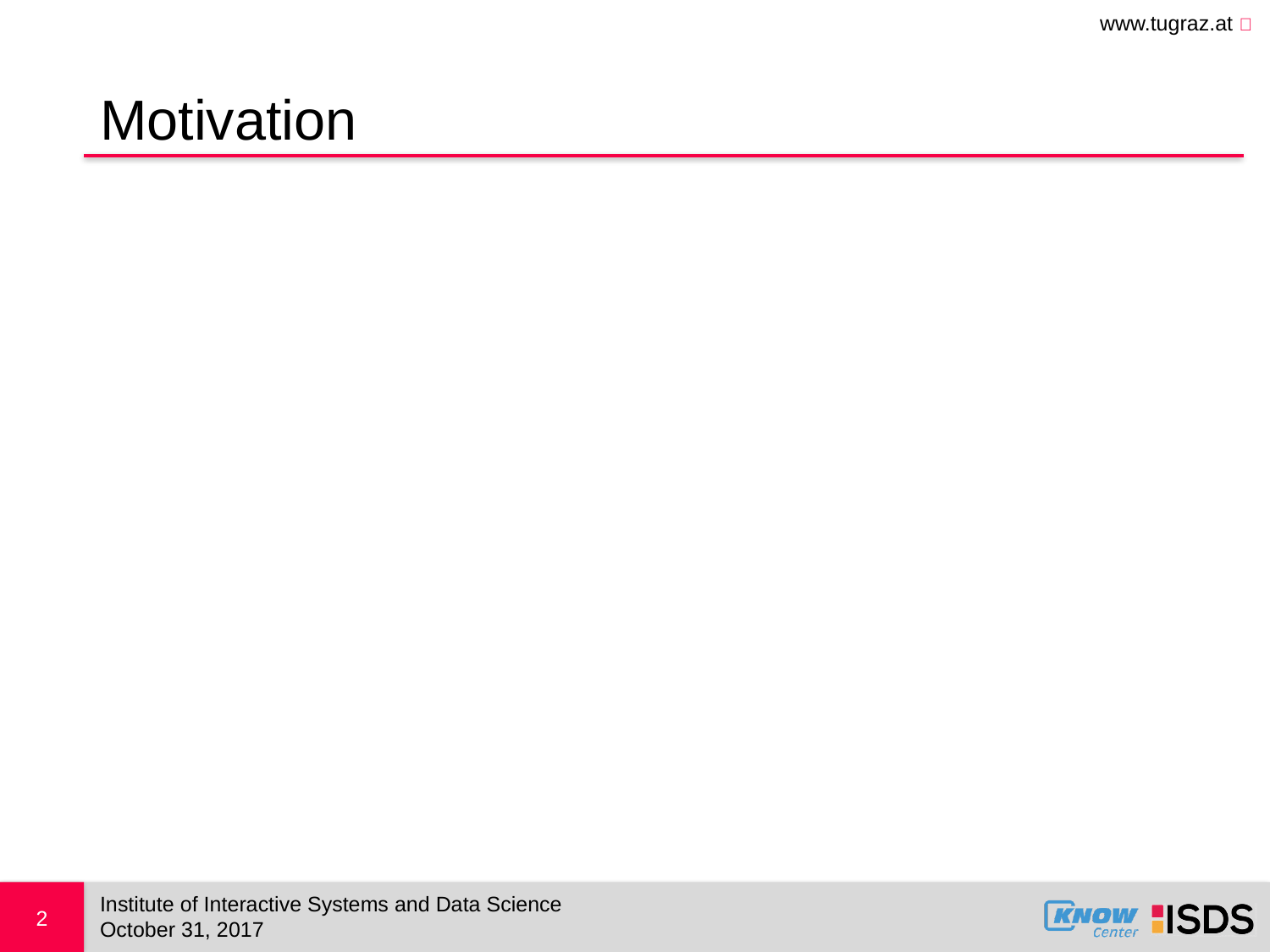

# Motivation

Institute of Interactive Systems and Data Science
2
October 31, 2017